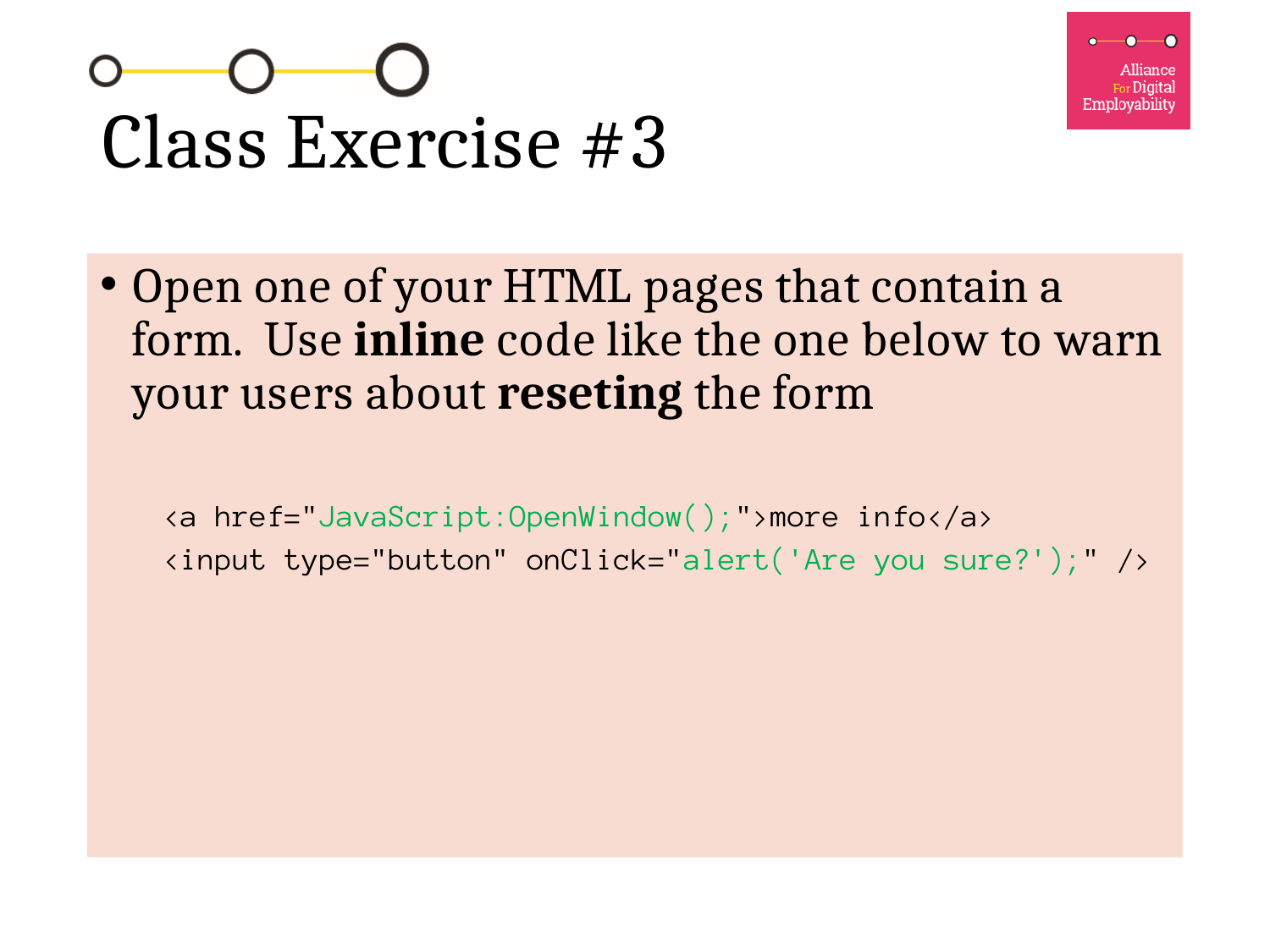

# Class Exercise #3
Open one of your HTML pages that contain a form.  Use inline code like the one below to warn your users about reseting the form

<a href="JavaScript:OpenWindow();">more info</a>
<input type="button" onClick="alert('Are you sure?');" />